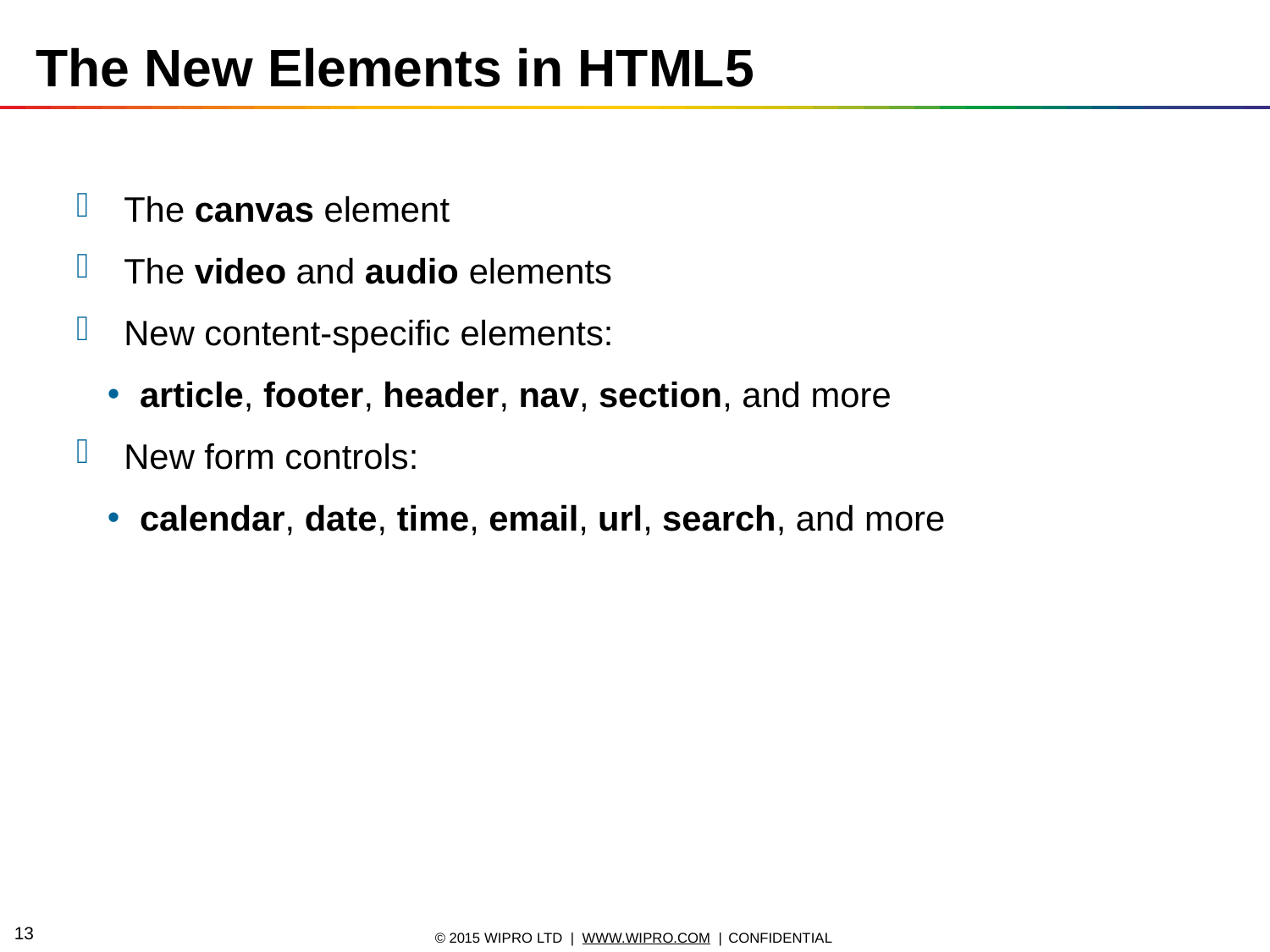

# The New Elements in HTML5
The canvas element
The video and audio elements
New content-specific elements:
article, footer, header, nav, section, and more
New form controls:
calendar, date, time, email, url, search, and more
13
© 2015 WIPRO LTD  |  WWW.WIPRO.COM  | CONFIDENTIAL